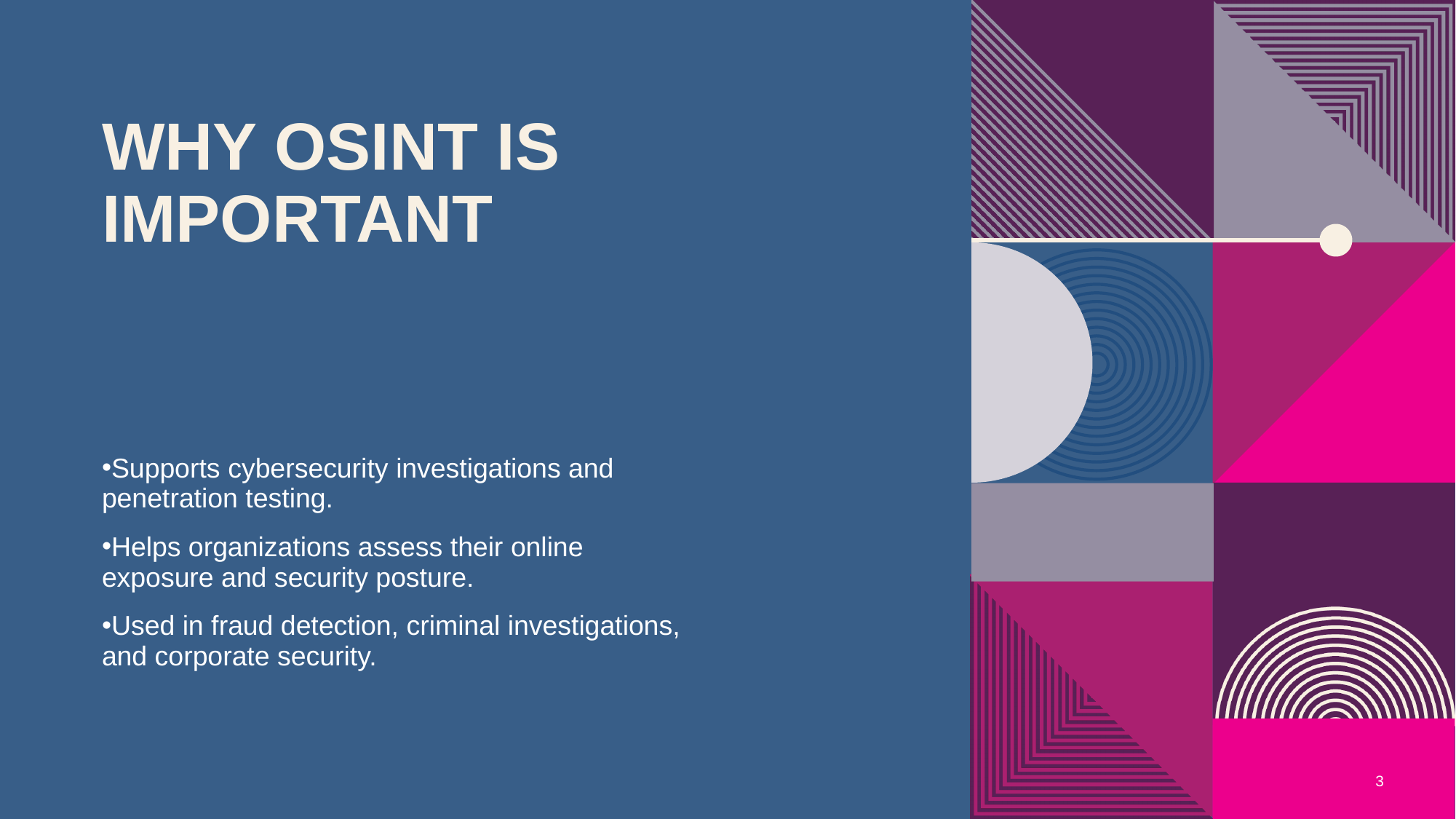

# Why OSINT is Important
Supports cybersecurity investigations and penetration testing.
Helps organizations assess their online exposure and security posture.
Used in fraud detection, criminal investigations, and corporate security.
3